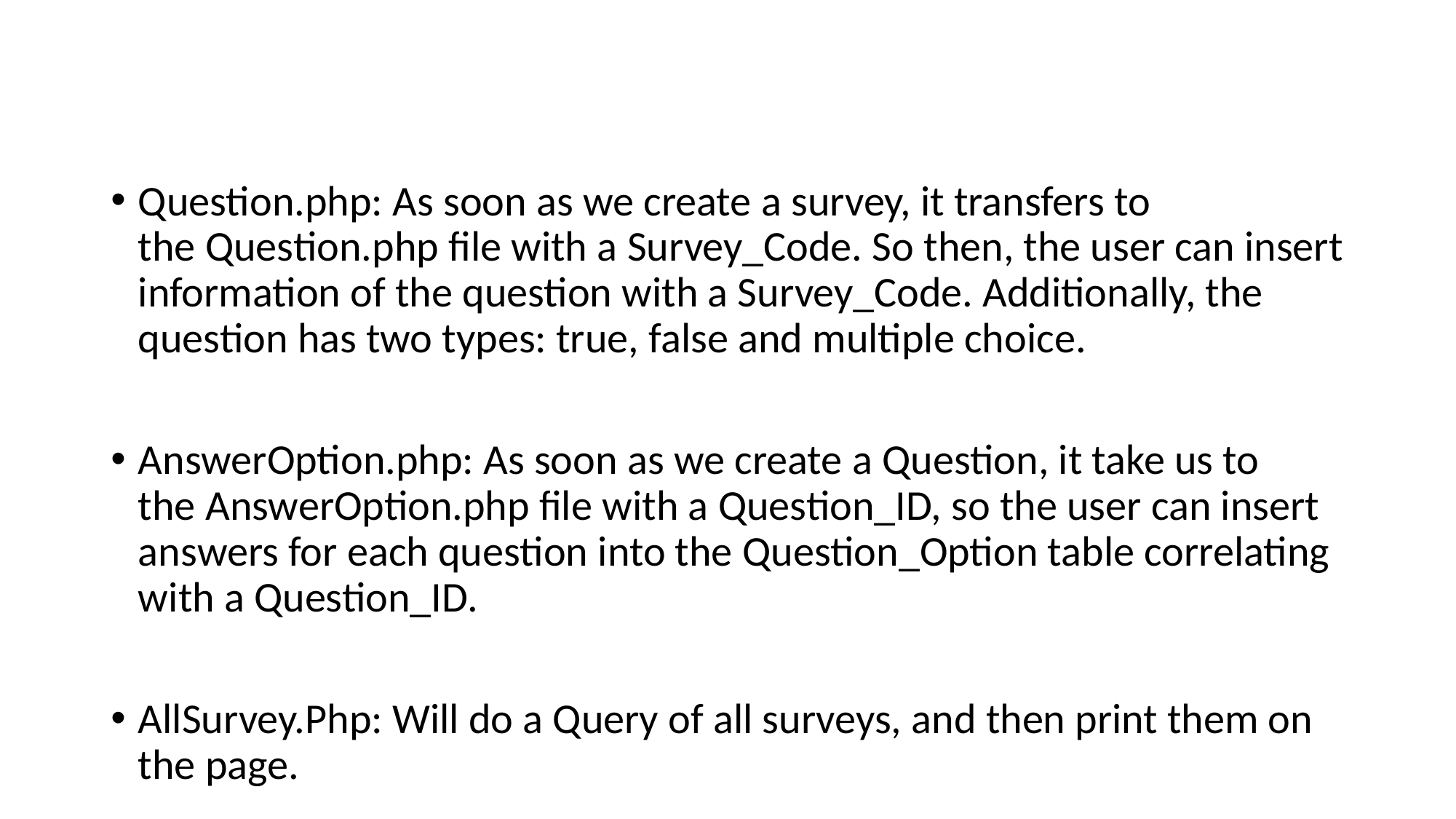

Question.php: As soon as we create a survey, it transfers to the Question.php file with a Survey_Code. So then, the user can insert information of the question with a Survey_Code. Additionally, the question has two types: true, false and multiple choice.

AnswerOption.php: As soon as we create a Question, it take us to the AnswerOption.php file with a Question_ID, so the user can insert answers for each question into the Question_Option table correlating with a Question_ID.

AllSurvey.Php: Will do a Query of all surveys, and then print them on the page.